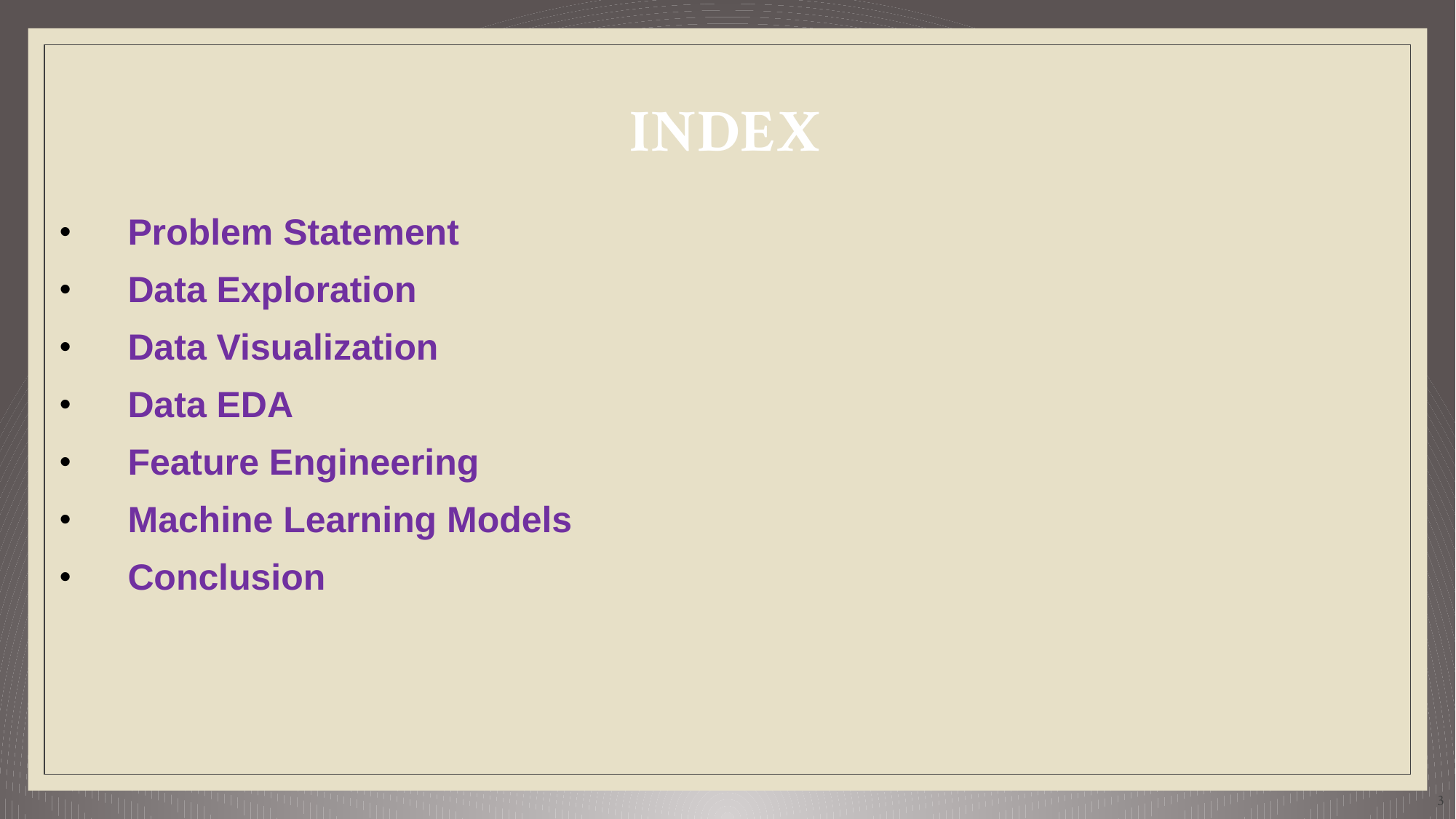

# INDEX
Problem Statement
Data Exploration
Data Visualization
Data EDA
Feature Engineering
Machine Learning Models
Conclusion

3